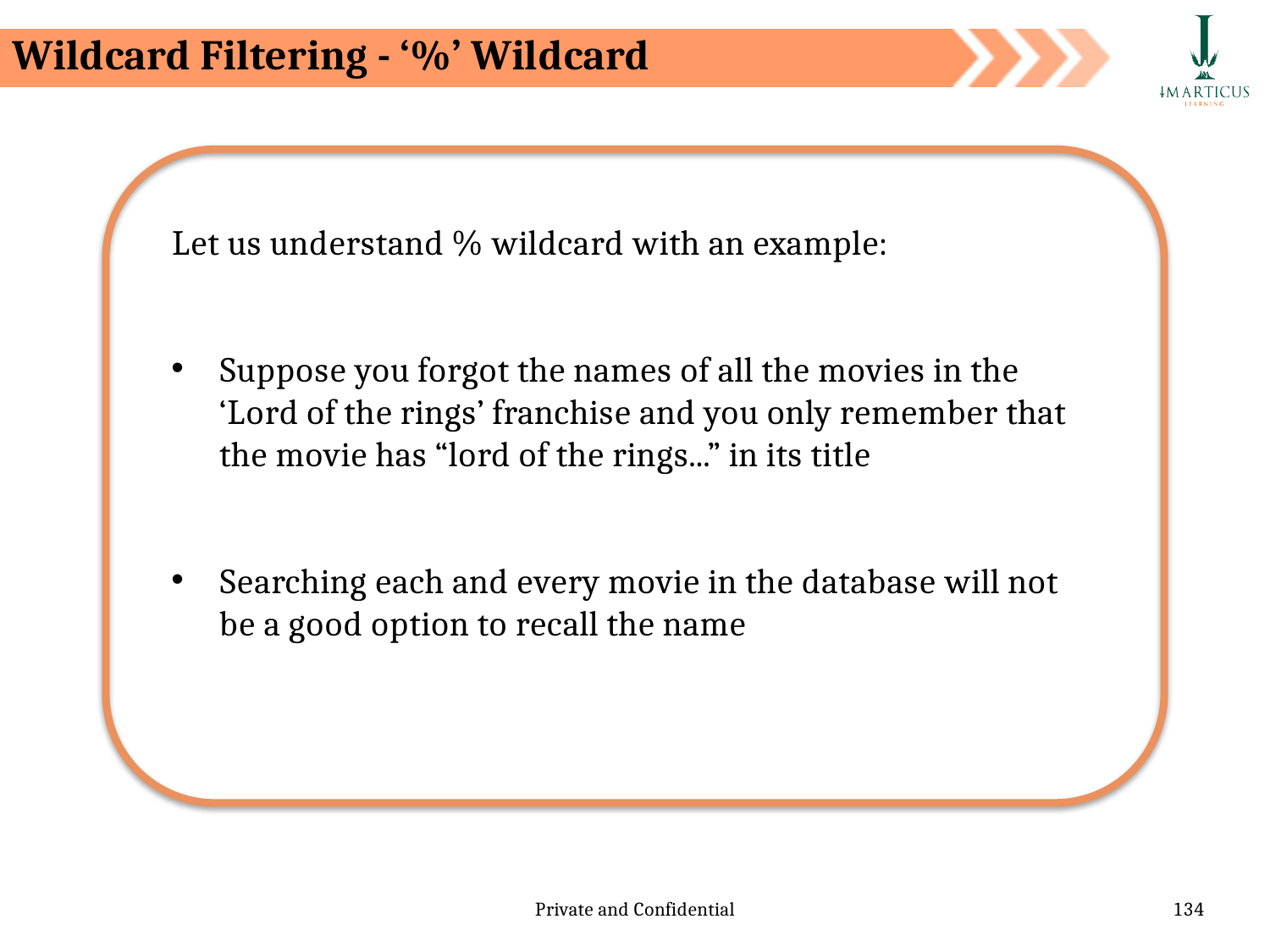

Wildcard Filtering - ‘%’ Wildcard

Let us understand % wildcard with an example:

Suppose you forgot the names of all the movies in the ‘Lord of the rings’ franchise and you only remember that the movie has “lord of the rings...” in its title

Searching each and every movie in the database will not be a good option to recall the name